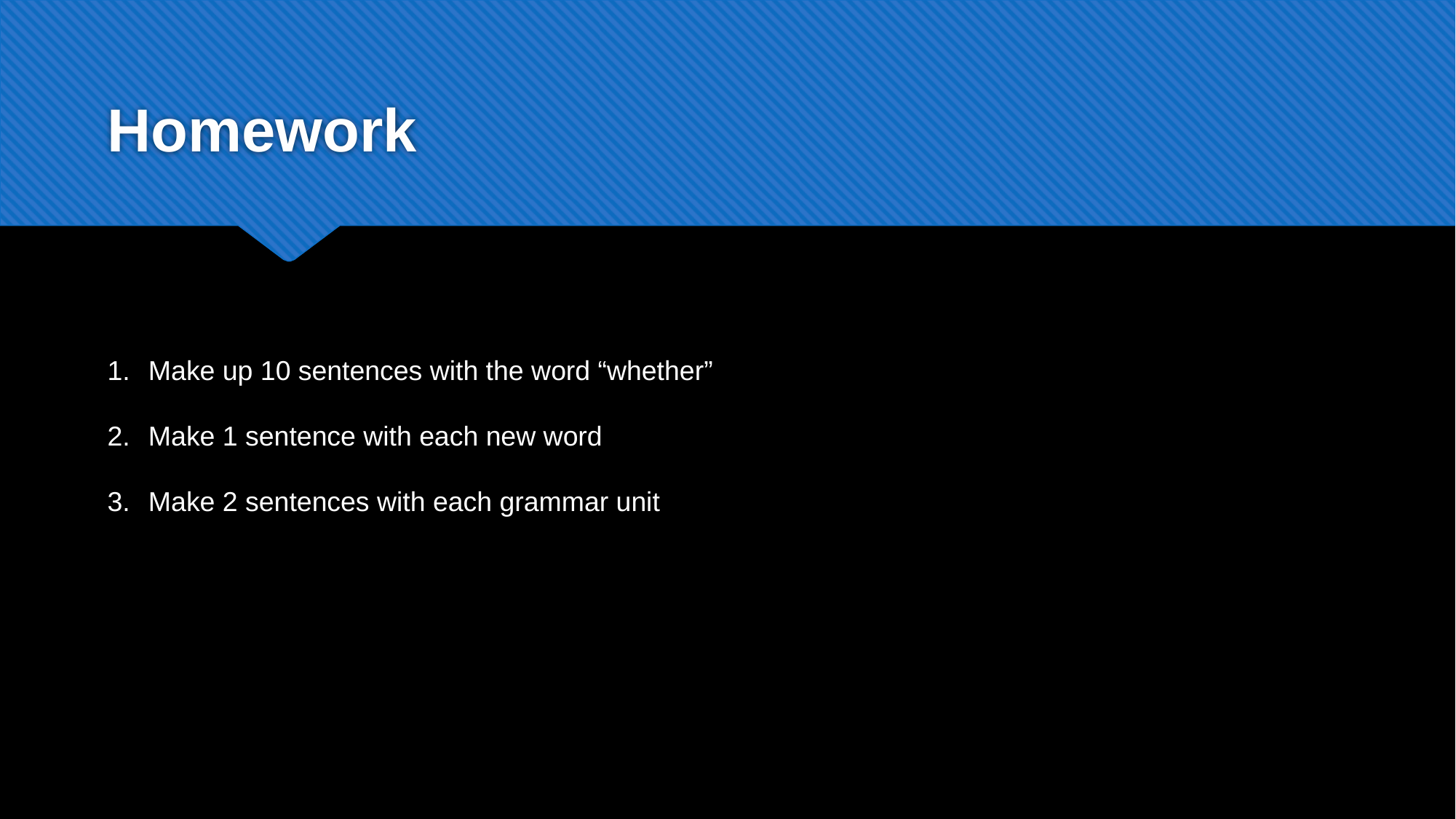

# Homework
Make up 10 sentences with the word “whether”
Make 1 sentence with each new word
Make 2 sentences with each grammar unit